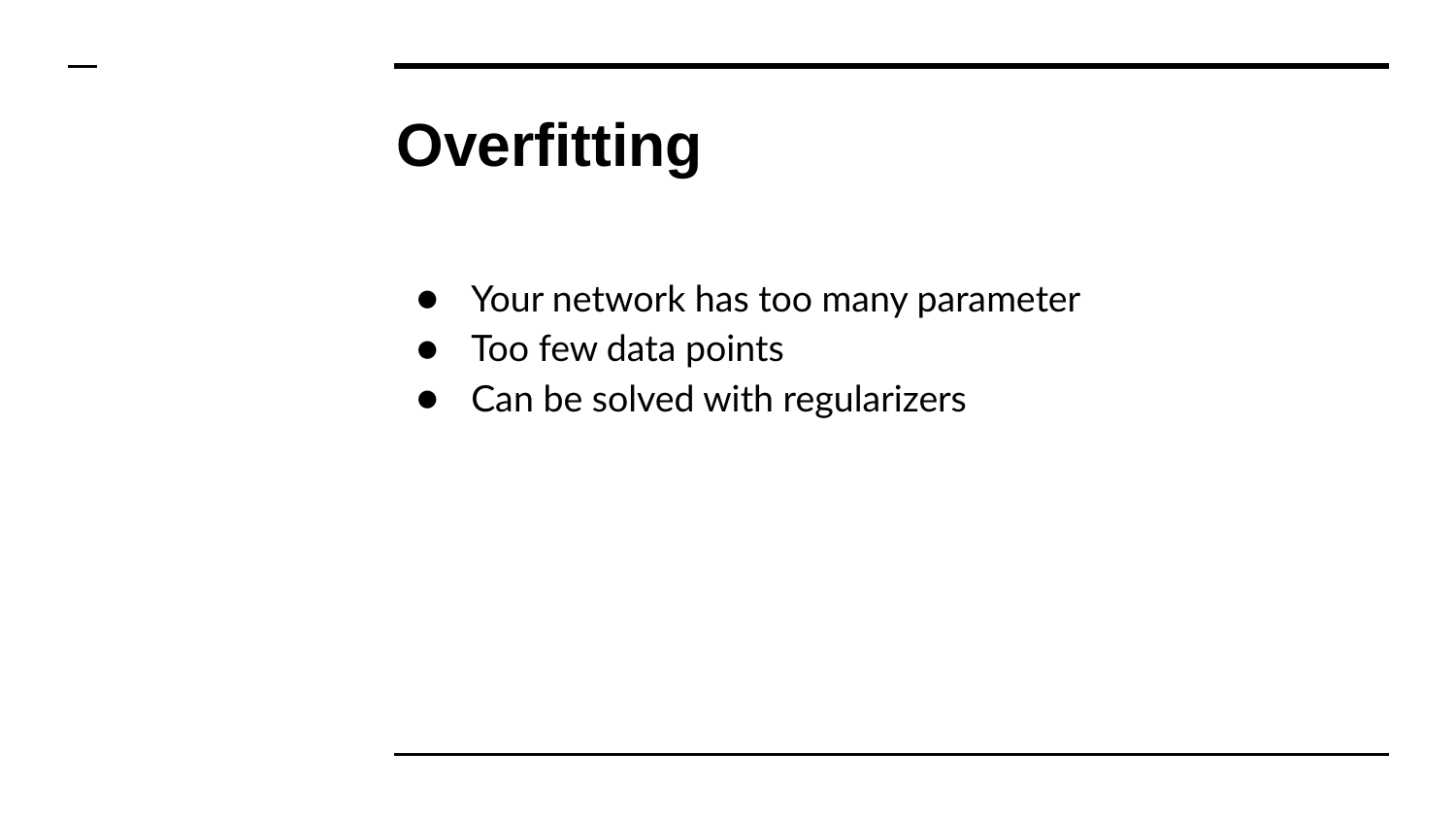

# Overfitting
Your network has too many parameter
Too few data points
Can be solved with regularizers